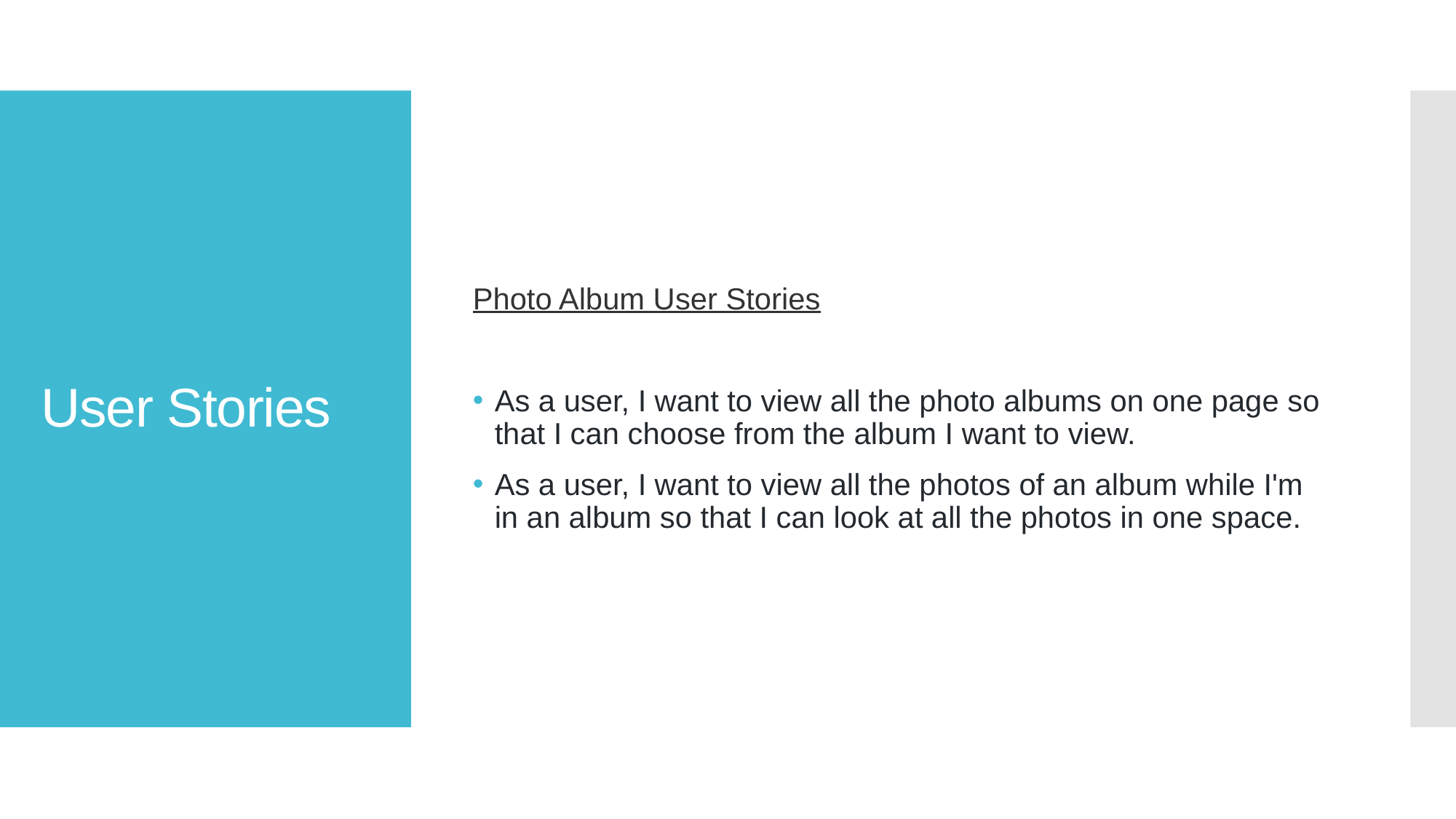

Photo Album User Stories

As a user, I want to view all the photo albums on one page so that I can choose from the album I want to view.
As a user, I want to view all the photos of an album while I'm in an album so that I can look at all the photos in one space.
# User Stories